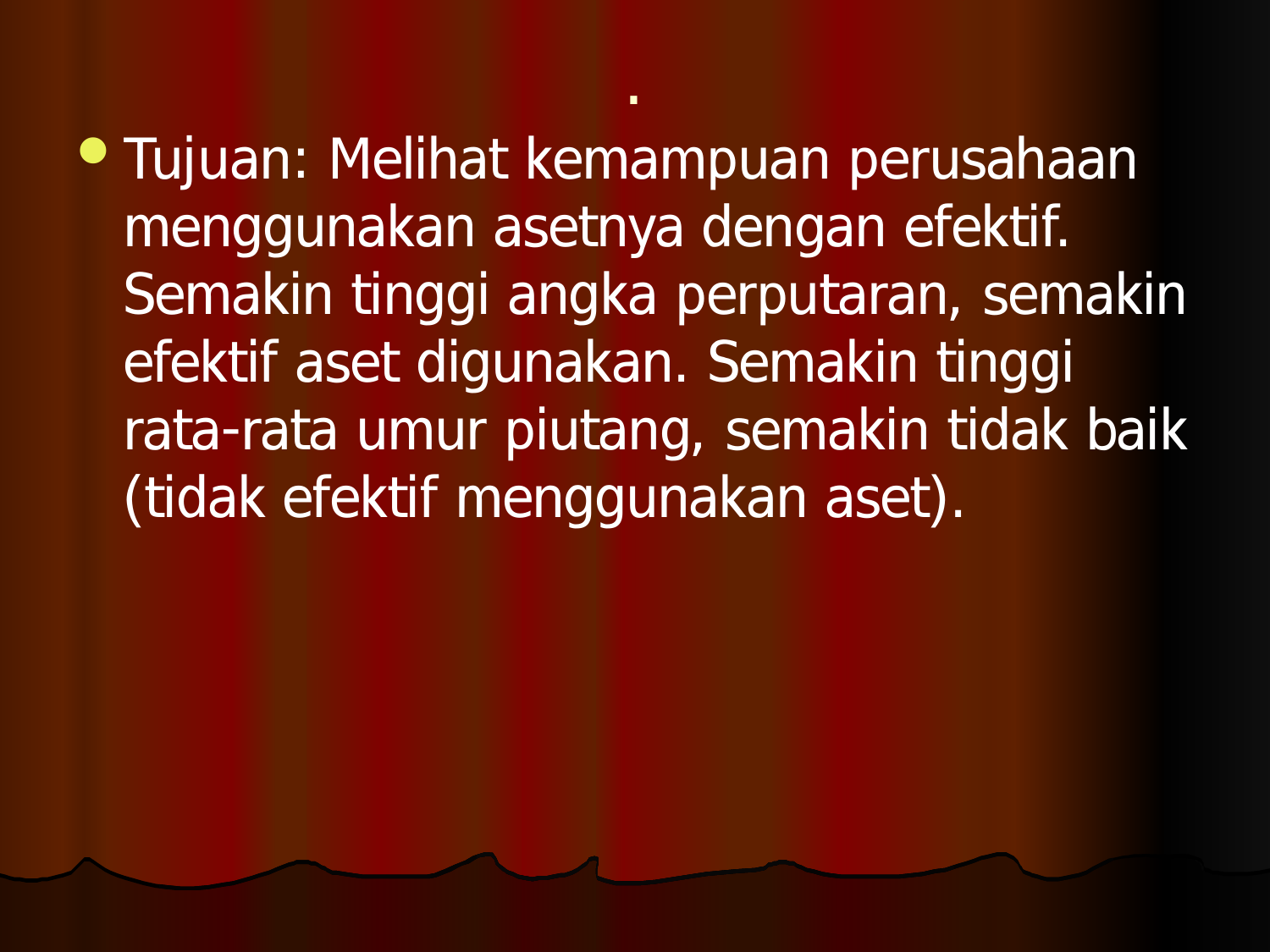

# .
Tujuan: Melihat kemampuan perusahaan menggunakan asetnya dengan efektif. Semakin tinggi angka perputaran, semakin efektif aset digunakan. Semakin tinggi rata-rata umur piutang, semakin tidak baik (tidak efektif menggunakan aset).